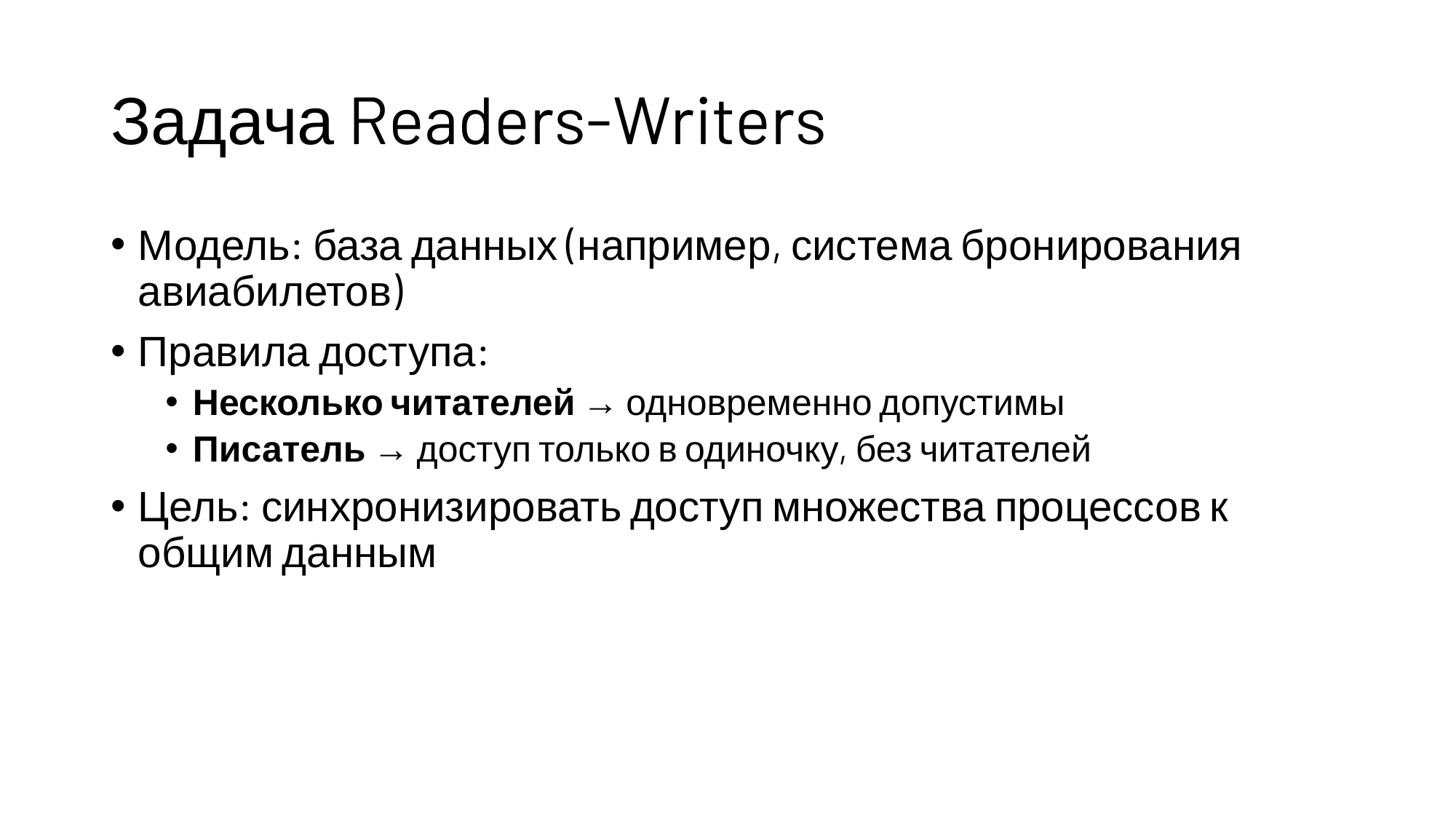

# Задача Readers-Writers
Модель: база данных (например, система бронирования авиабилетов)
Правила доступа:
Несколько читателей → одновременно допустимы
Писатель → доступ только в одиночку, без читателей
Цель: синхронизировать доступ множества процессов к общим данным